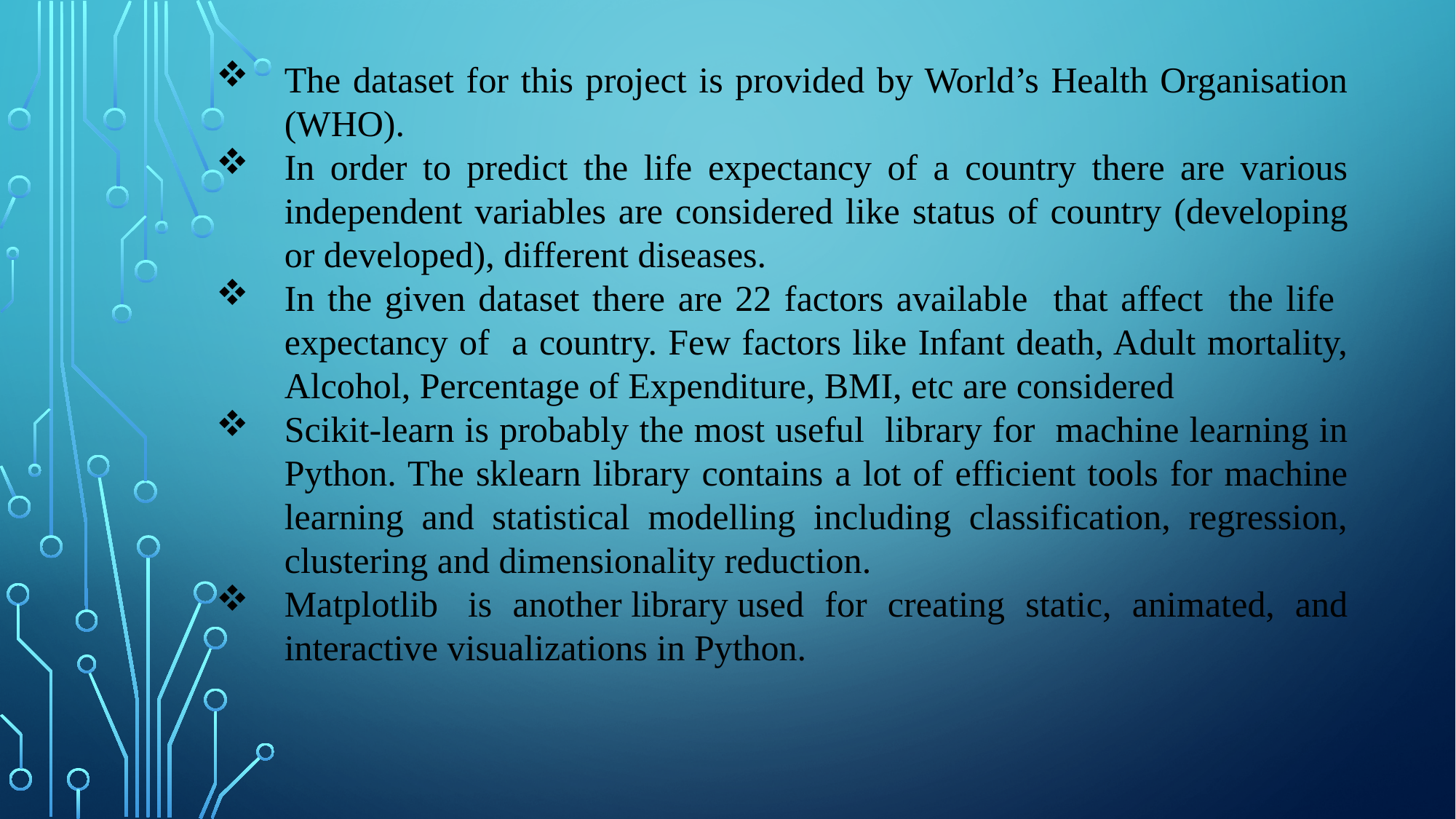

The dataset for this project is provided by World’s Health Organisation (WHO).
In order to predict the life expectancy of a country there are various independent variables are considered like status of country (developing or developed), different diseases.
In the given dataset there are 22 factors available  that affect  the life  expectancy of  a country. Few factors like Infant death, Adult mortality, Alcohol, Percentage of Expenditure, BMI, etc are considered
Scikit-learn is probably the most useful  library for  machine learning in Python. The sklearn library contains a lot of efficient tools for machine learning and statistical modelling including classification, regression, clustering and dimensionality reduction.
Matplotlib  is another library used for creating static, animated, and interactive visualizations in Python.